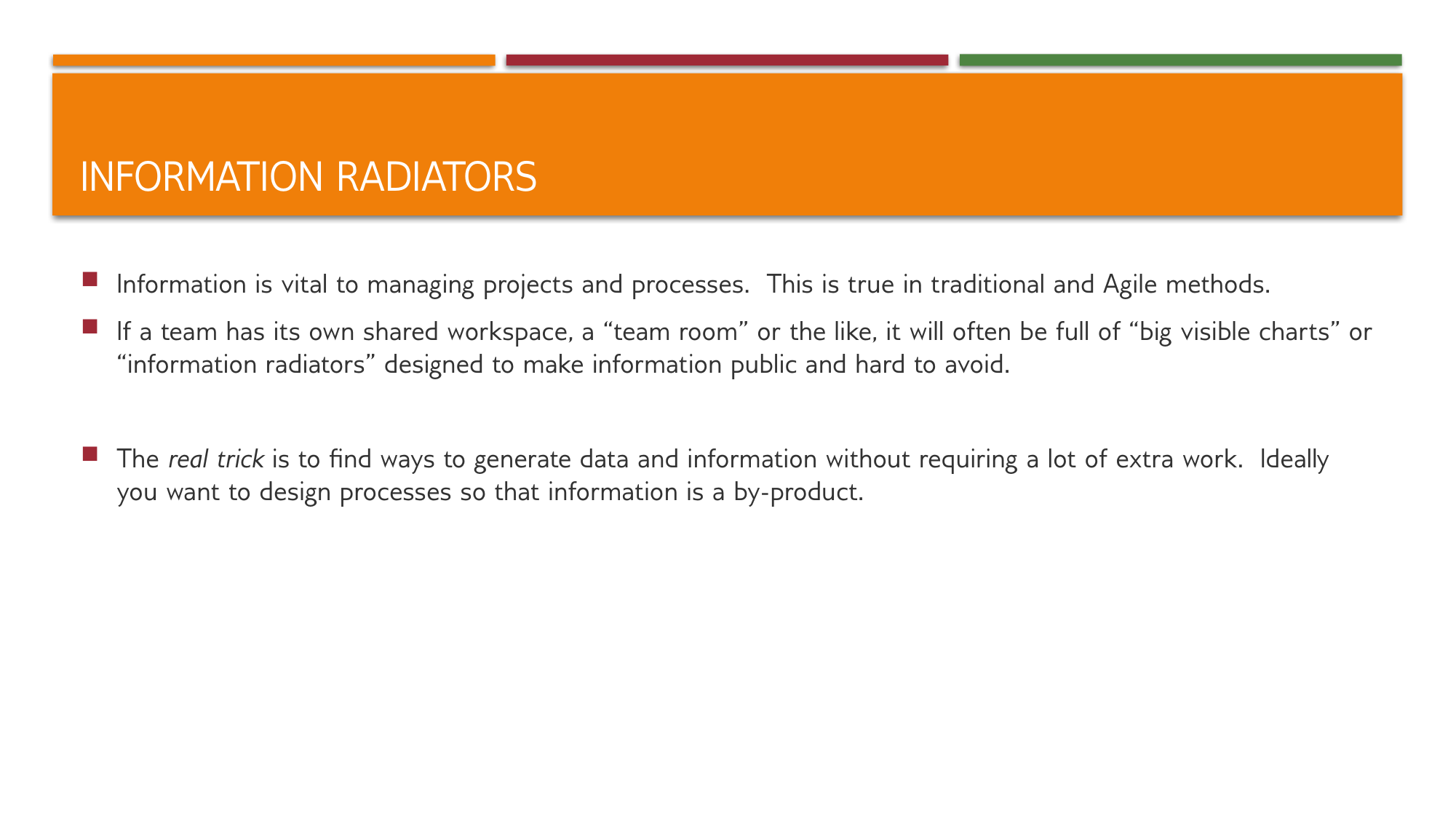

# Information radiators
Information is vital to managing projects and processes.  This is true in traditional and Agile methods.
If a team has its own shared workspace, a “team room” or the like, it will often be full of “big visible charts” or “information radiators” designed to make information public and hard to avoid.

The real trick is to find ways to generate data and information without requiring a lot of extra work.  Ideally you want to design processes so that information is a by-product.